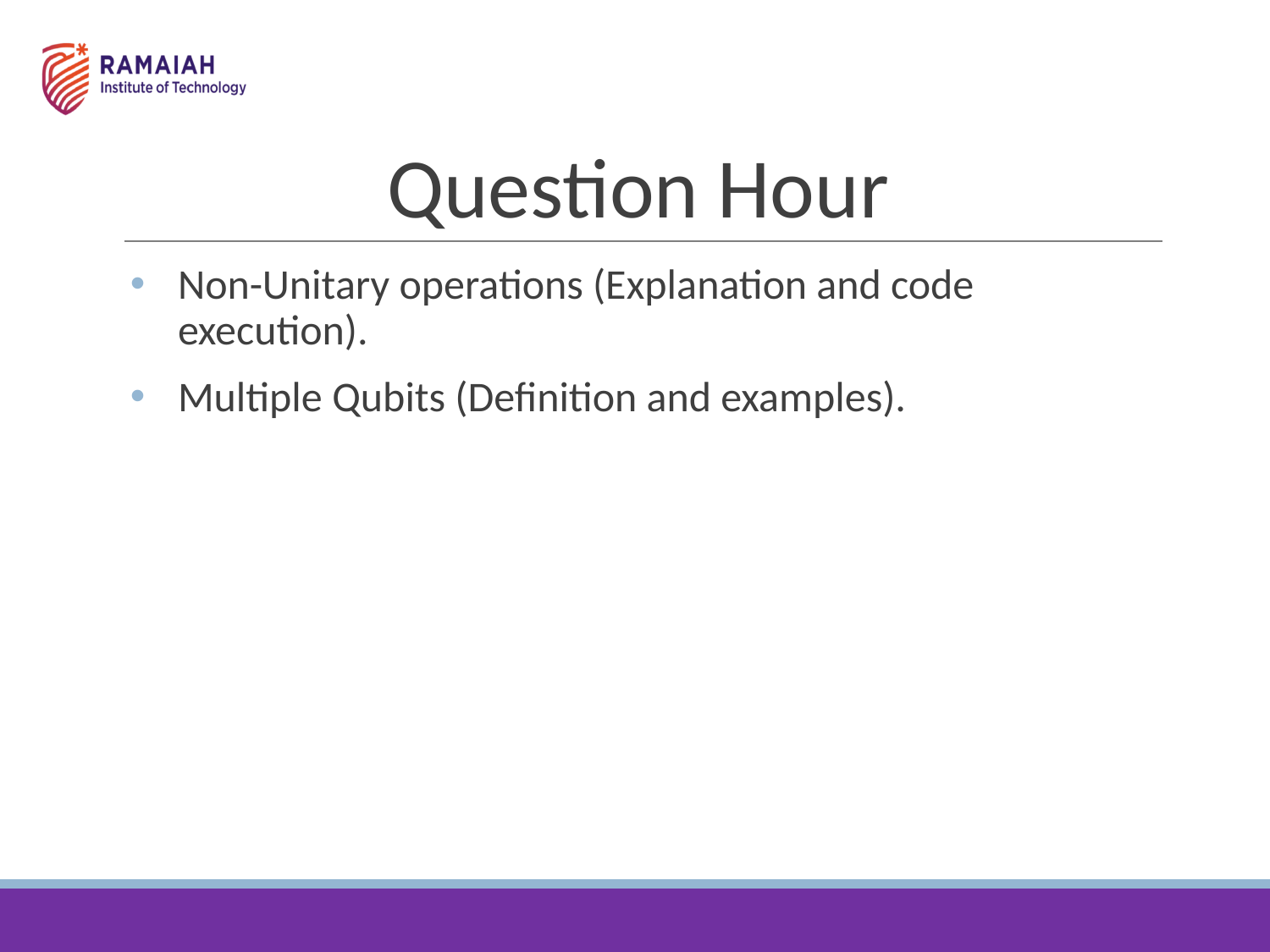

# Question Hour
Non-Unitary operations (Explanation and code execution).
Multiple Qubits (Definition and examples).